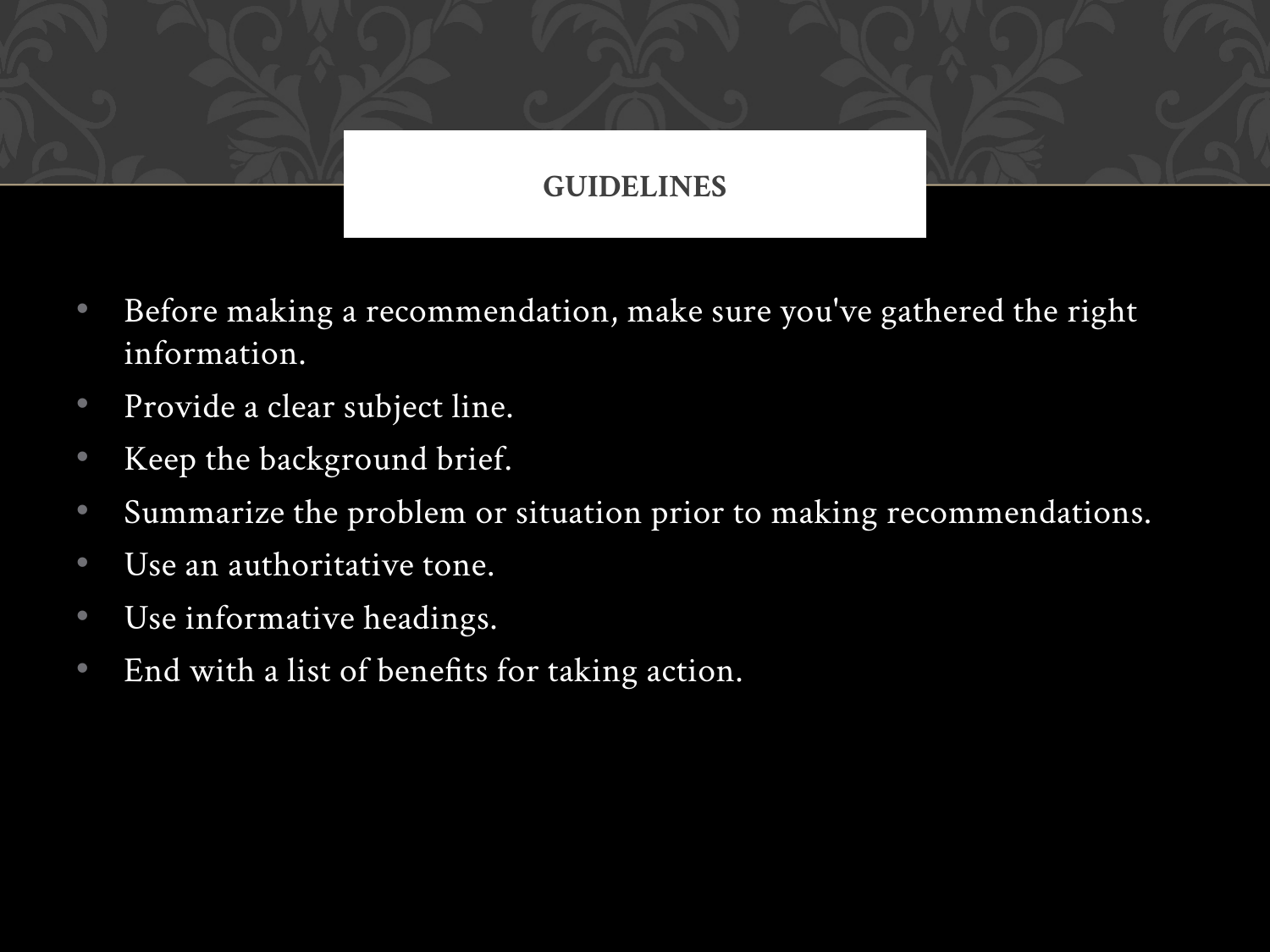

# GUIDELINES
Before making a recommendation, make sure you've gathered the right information.
Provide a clear subject line.
Keep the background brief.
Summarize the problem or situation prior to making recommendations.
Use an authoritative tone.
Use informative headings.
End with a list of benefits for taking action.